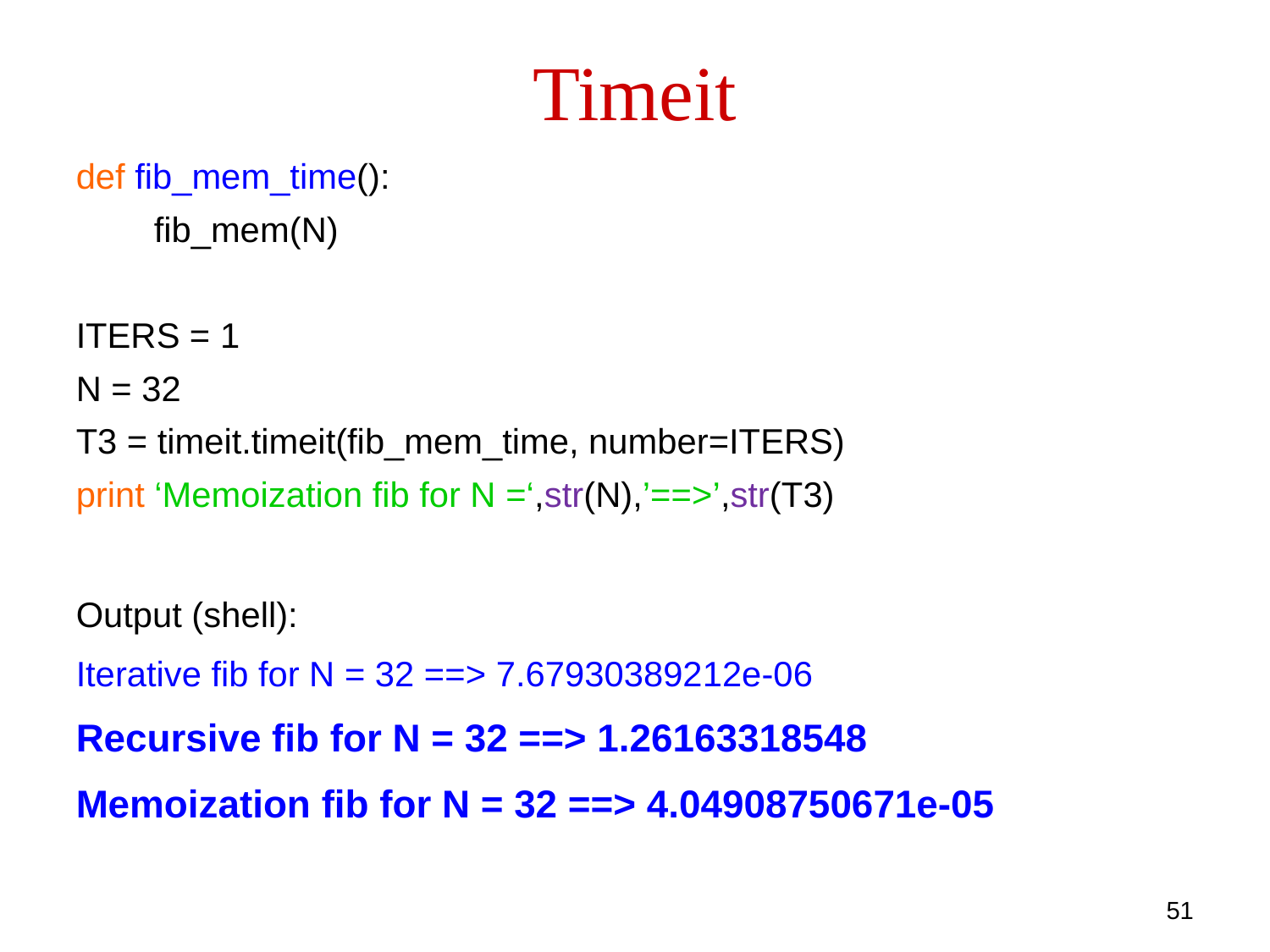

Timeit
def fib_mem_time():
        fib_mem(N)

ITERS = 1
N = 32
T3 = timeit.timeit(fib_mem_time, number=ITERS)
print ‘Memoization fib for N =‘,str(N),’==>’,str(T3)

Output (shell):
Iterative fib for N = 32 ==> 7.67930389212e-06
Recursive fib for N = 32 ==> 1.26163318548
Memoization fib for N = 32 ==> 4.04908750671e-05
51